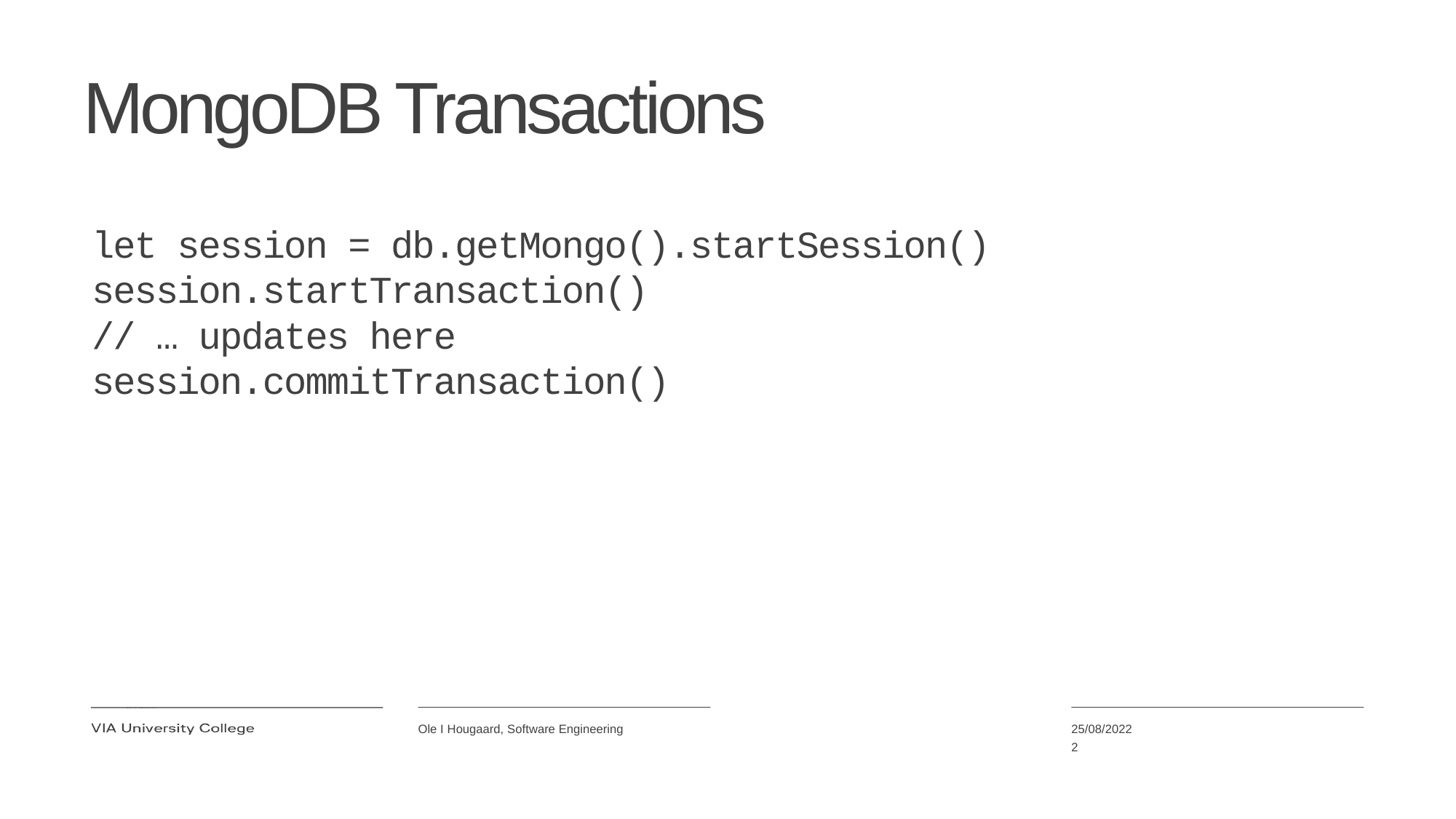

# MongoDB Transactions
let session = db.getMongo().startSession()
session.startTransaction()
// … updates here
session.commitTransaction()

25/08/2022
2
Ole I Hougaard, Software Engineering